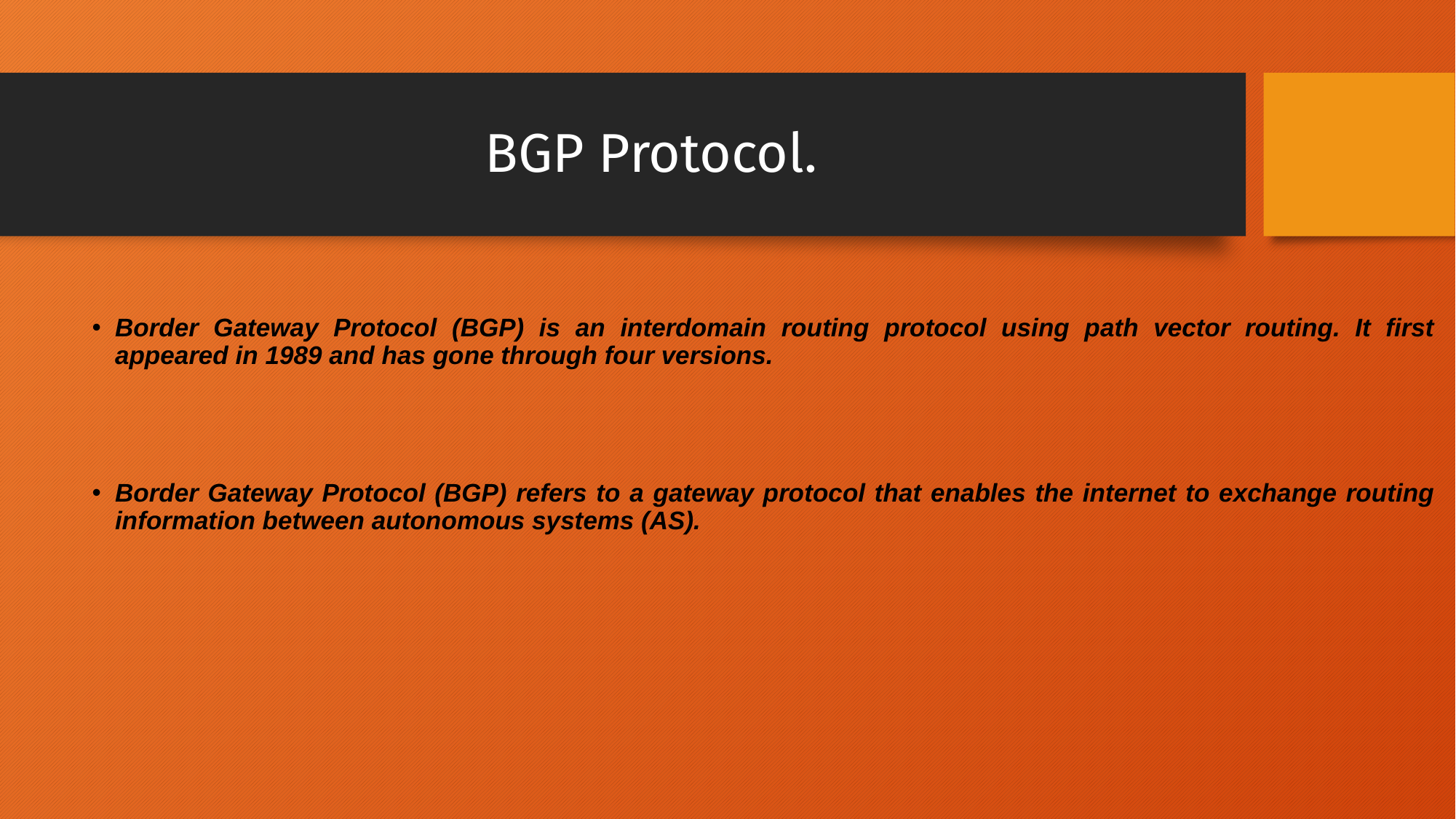

# BGP Protocol.

Border Gateway Protocol (BGP) is an interdomain routing protocol using path vector routing. It first appeared in 1989 and has gone through four versions.

Border Gateway Protocol (BGP) refers to a gateway protocol that enables the internet to exchange routing information between autonomous systems (AS).